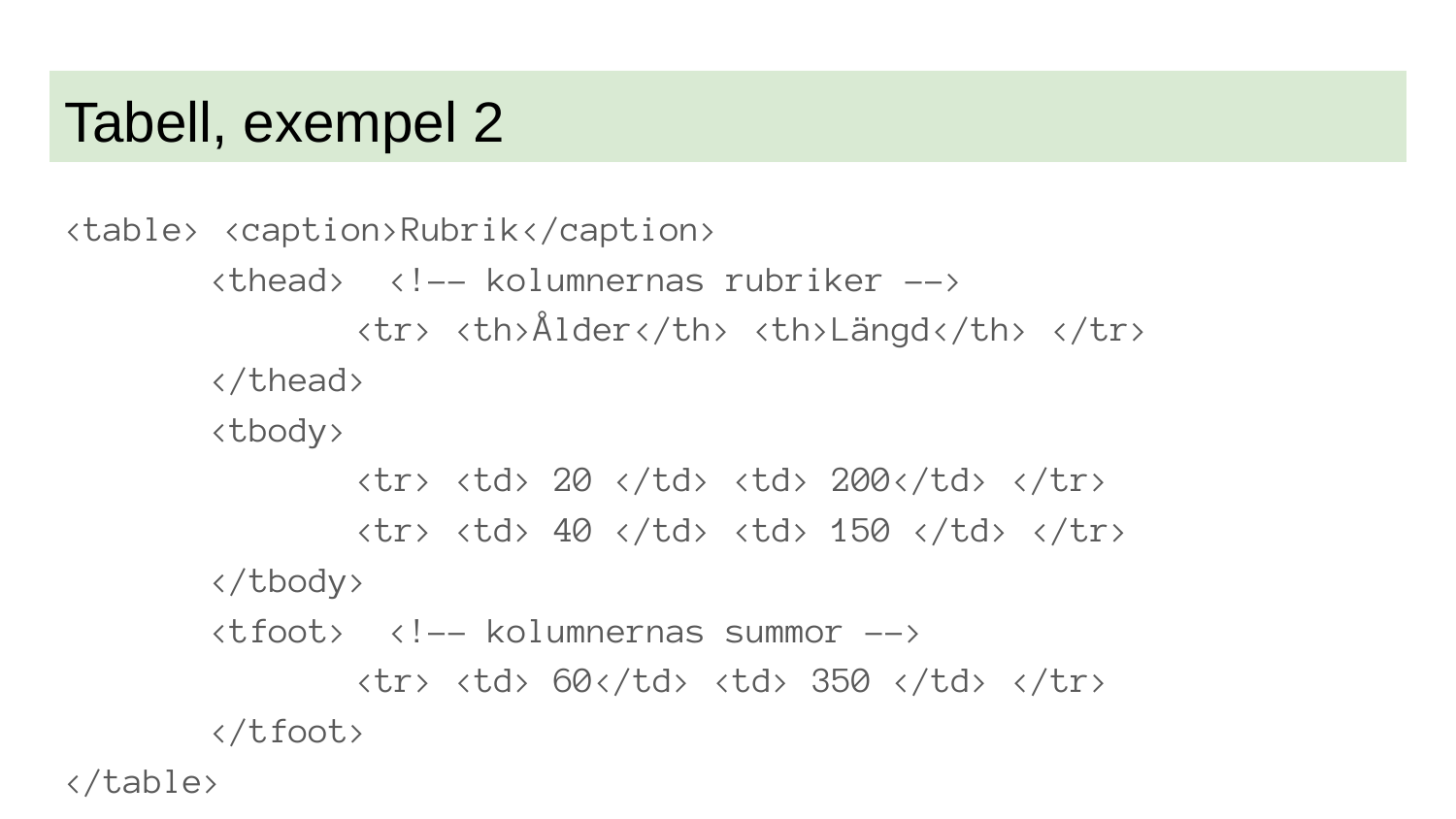

# Tabell, exempel 2
<table> <caption>Rubrik</caption>
	<thead>  <!-- kolumnernas rubriker -->
		<tr> <th>Ålder</th> <th>Längd</th> </tr>
	</thead>
	<tbody>
		<tr> <td> 20 </td> <td> 200</td> </tr>
		<tr> <td> 40 </td> <td> 150 </td> </tr>
	</tbody>
	<tfoot>  <!-- kolumnernas summor -->
		<tr> <td> 60</td> <td> 350 </td> </tr>
	</tfoot>
</table>